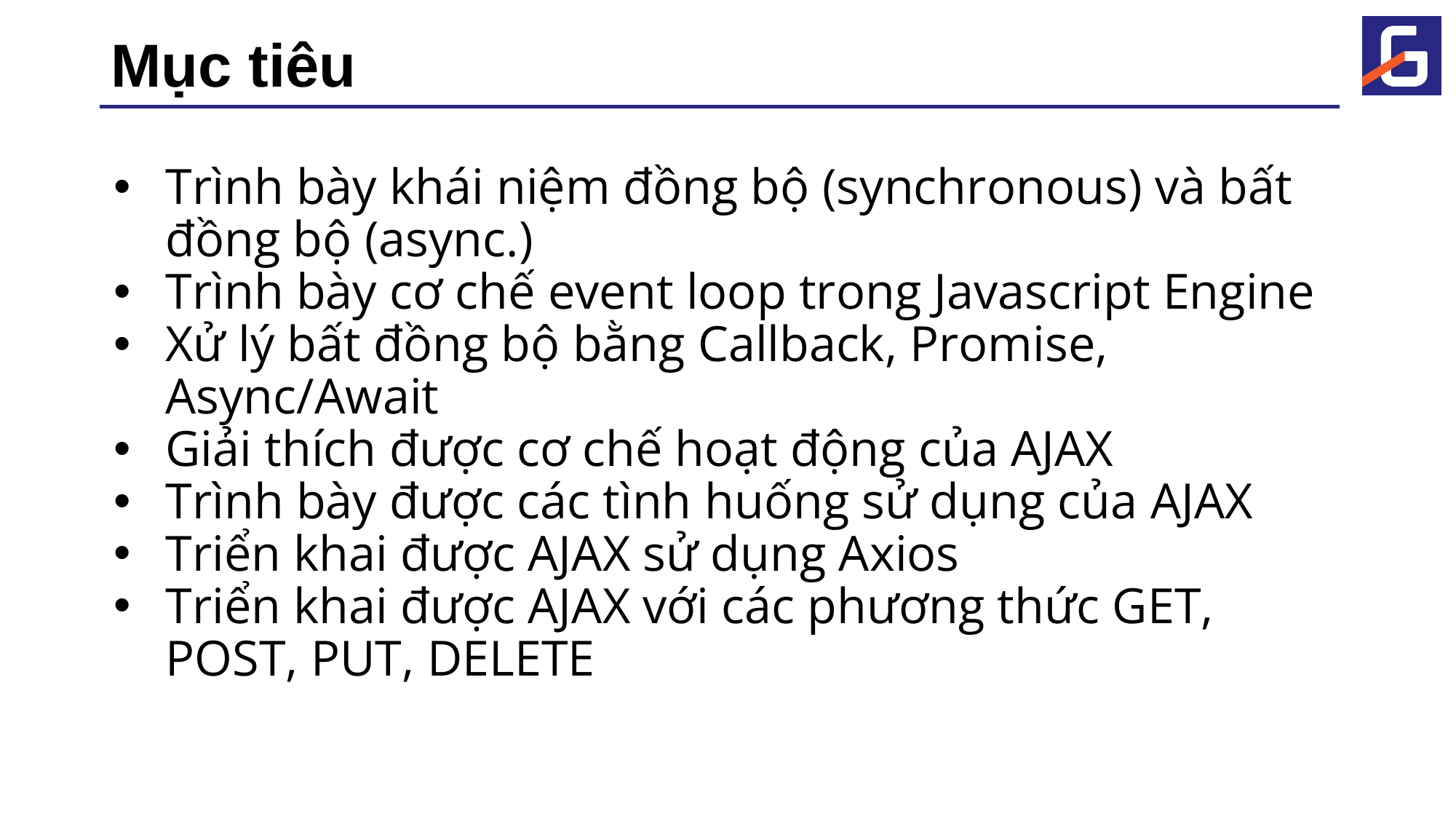

# Mục tiêu
Trình bày khái niệm đồng bộ (synchronous) và bất đồng bộ (async.)
Trình bày cơ chế event loop trong Javascript Engine
Xử lý bất đồng bộ bằng Callback, Promise, Async/Await
Giải thích được cơ chế hoạt động của AJAX
Trình bày được các tình huống sử dụng của AJAX
Triển khai được AJAX sử dụng Axios
Triển khai được AJAX với các phương thức GET, POST, PUT, DELETE